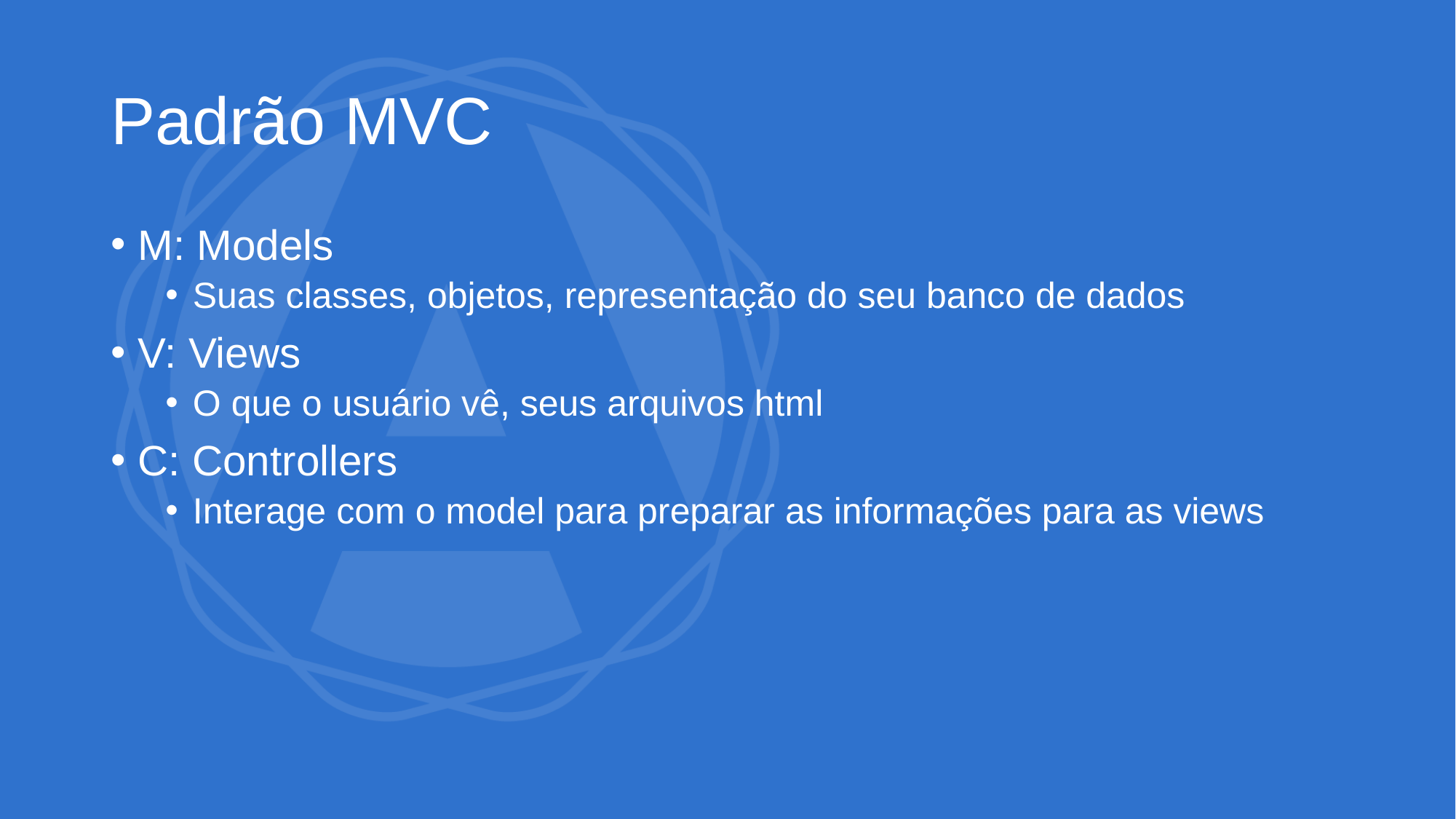

# Padrão MVC
M: Models
Suas classes, objetos, representação do seu banco de dados
V: Views
O que o usuário vê, seus arquivos html
C: Controllers
Interage com o model para preparar as informações para as views